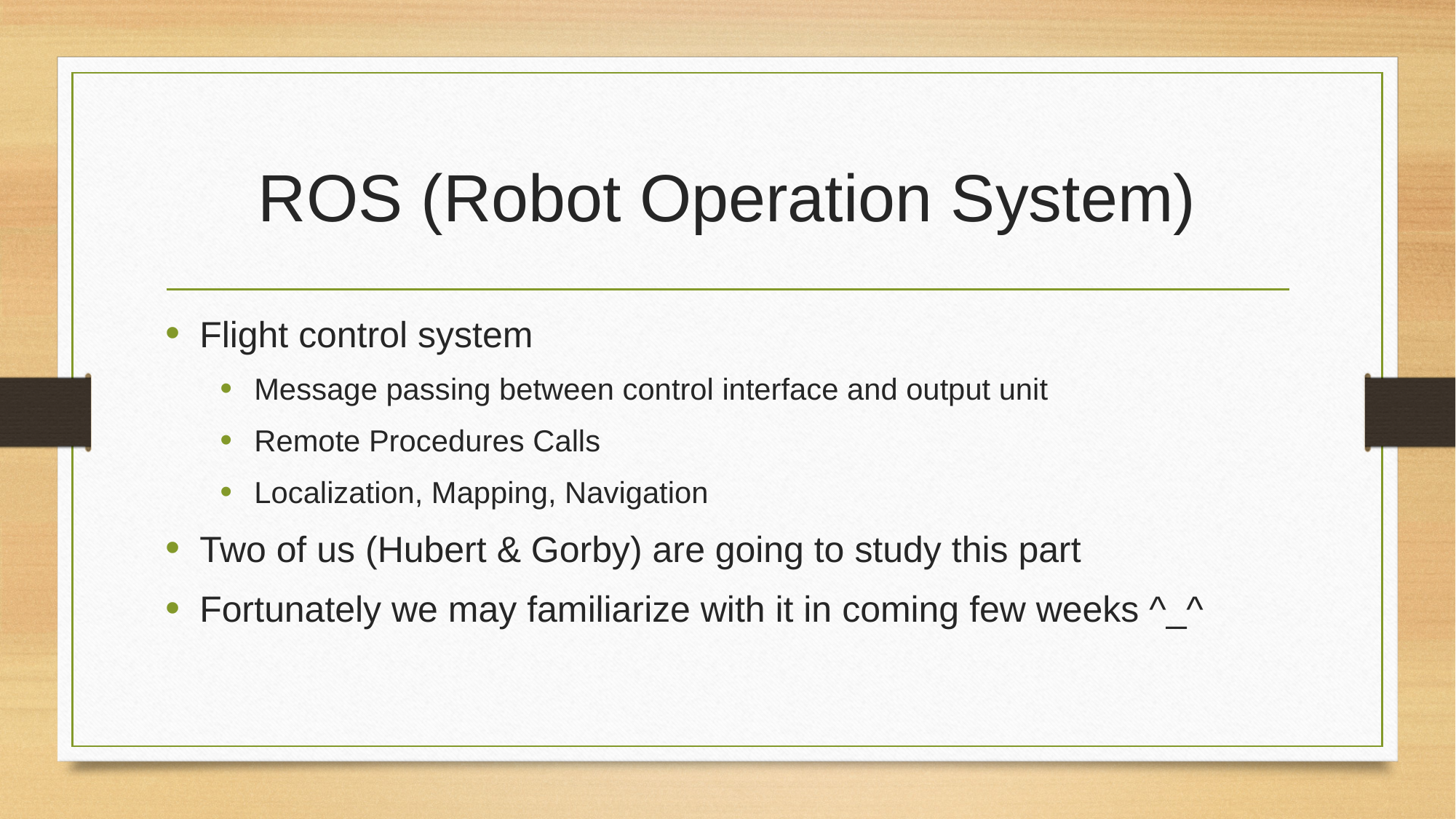

# ROS (Robot Operation System)
Flight control system
Message passing between control interface and output unit
Remote Procedures Calls
Localization, Mapping, Navigation
Two of us (Hubert & Gorby) are going to study this part
Fortunately we may familiarize with it in coming few weeks ^_^